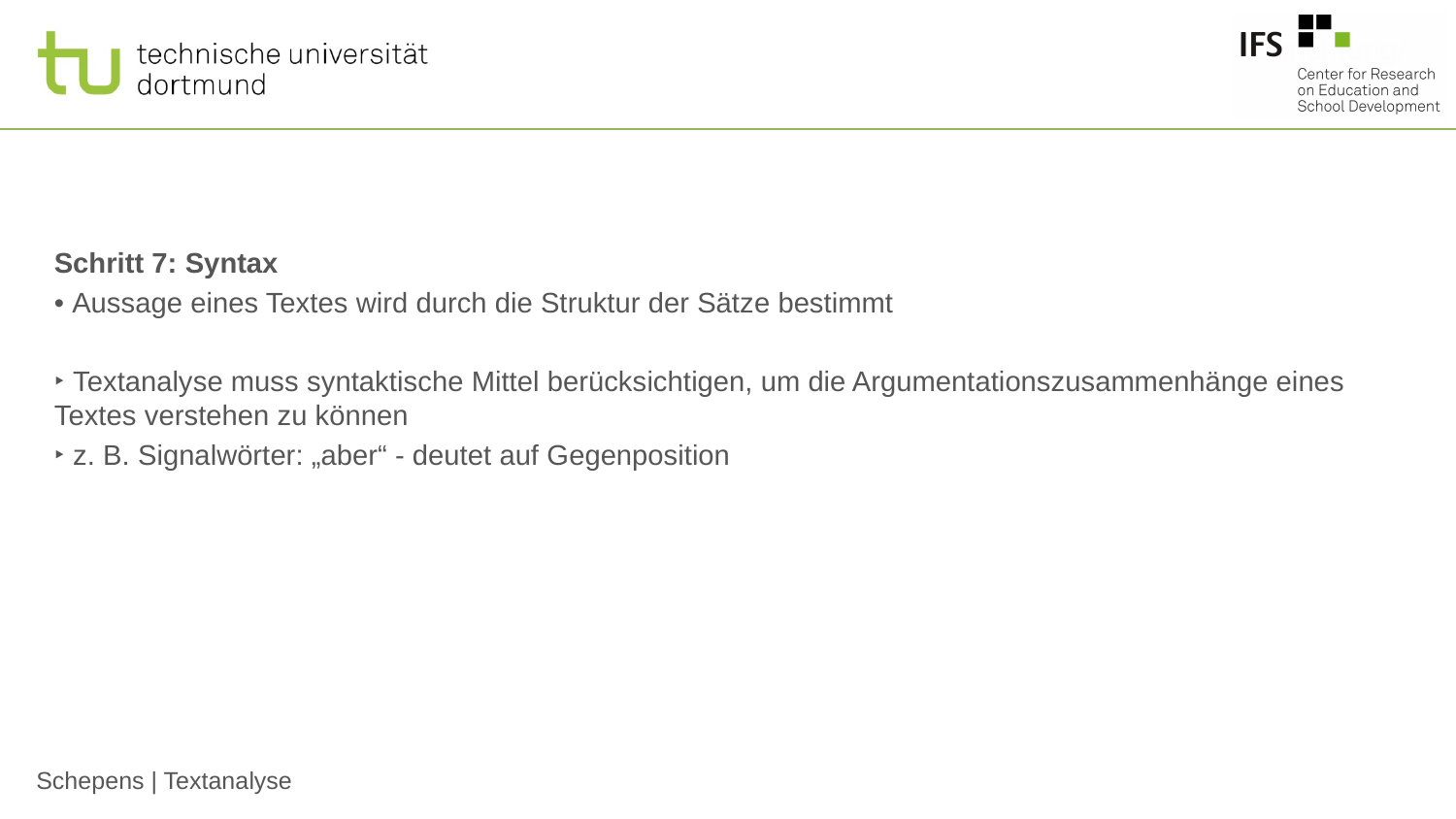

#
Schritt 7: Syntax
• Aussage eines Textes wird durch die Struktur der Sätze bestimmt

‣ Textanalyse muss syntaktische Mittel berücksichtigen, um die Argumentationszusammenhänge eines Textes verstehen zu können
‣ z. B. Signalwörter: „aber“ - deutet auf Gegenposition